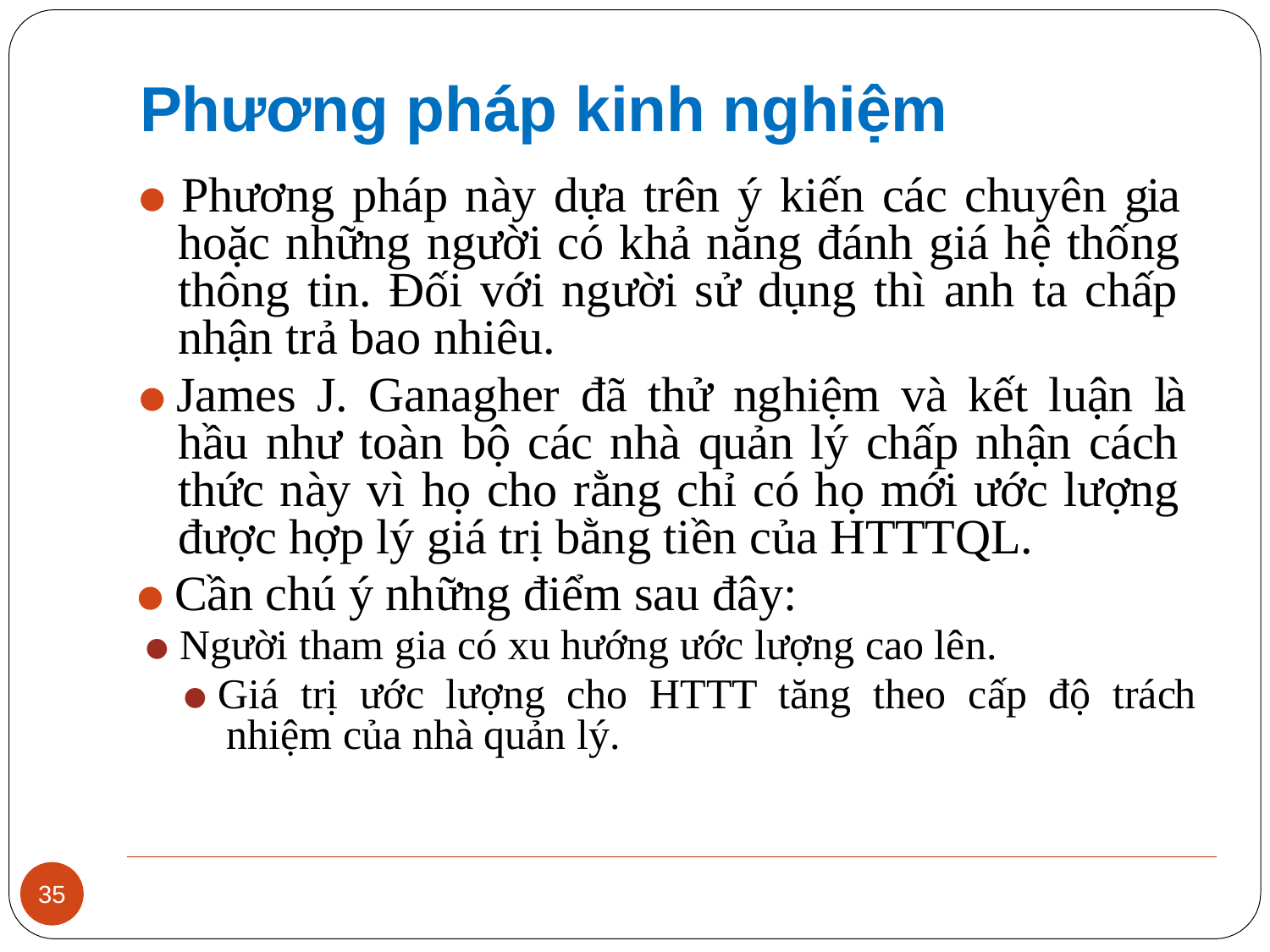

# Phương pháp kinh nghiệm
⚫ Phương pháp này dựa trên ý kiến các chuyên gia  hoặc những người có khả năng đánh giá hệ thống  thông tin. Đối với người sử dụng thì anh ta chấp  nhận trả bao nhiêu.
⚫ James J. Ganagher đã thử nghiệm và kết luận là  hầu như toàn bộ các nhà quản lý chấp nhận cách  thức này vì họ cho rằng chỉ có họ mới ước lượng  được hợp lý giá trị bằng tiền của HTTTQL.
⚫ Cần chú ý những điểm sau đây:
⚫ Người tham gia có xu hướng ước lượng cao lên.
⚫ Giá  trị  ước  lượng  cho  HTTT  tăng  theo  cấp  độ  trách  nhiệm của nhà quản lý.

35